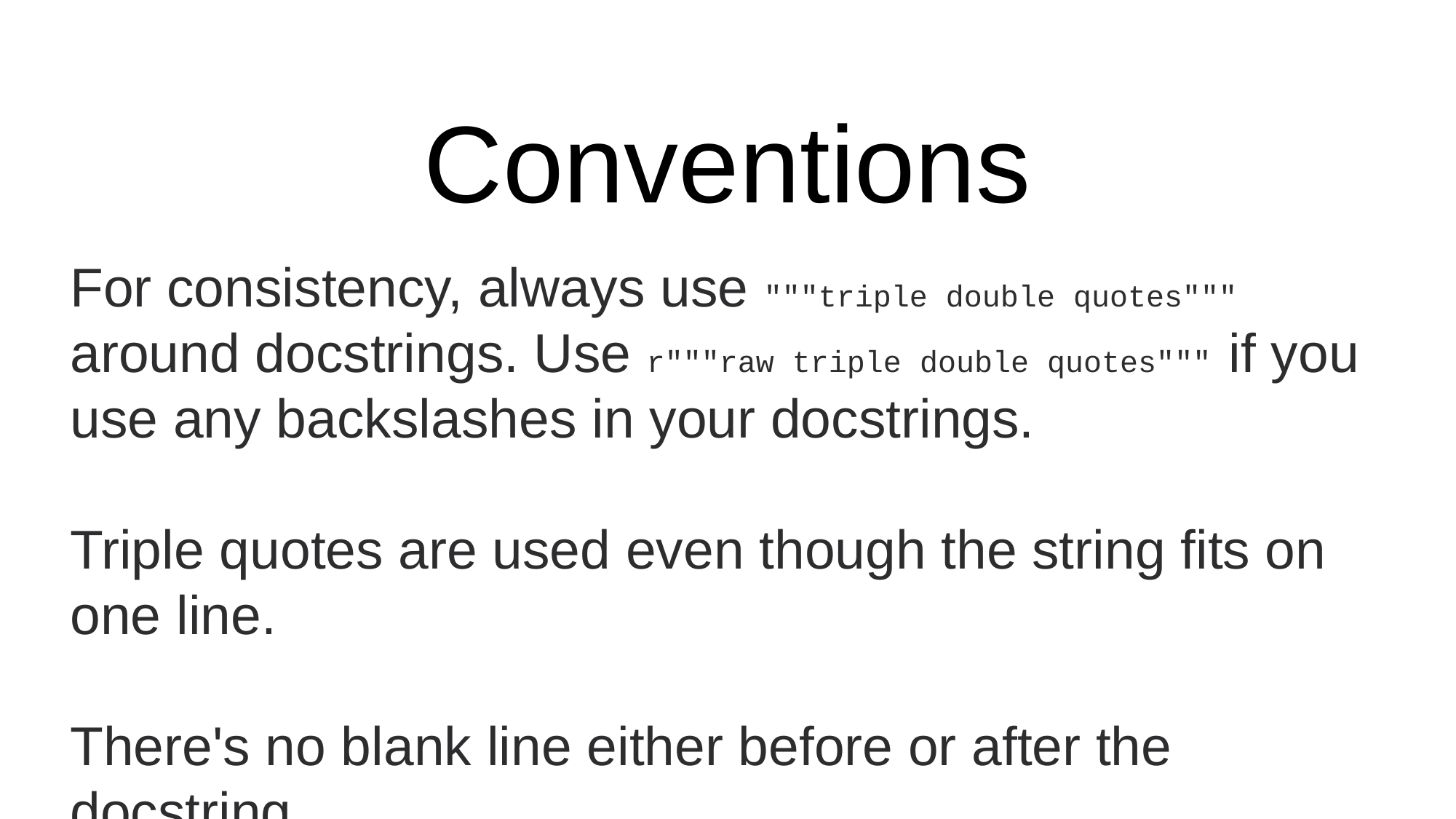

Conventions
For consistency, always use """triple double quotes""" around docstrings. Use r"""raw triple double quotes""" if you use any backslashes in your docstrings.

Triple quotes are used even though the string fits on one line.

There's no blank line either before or after the docstring.